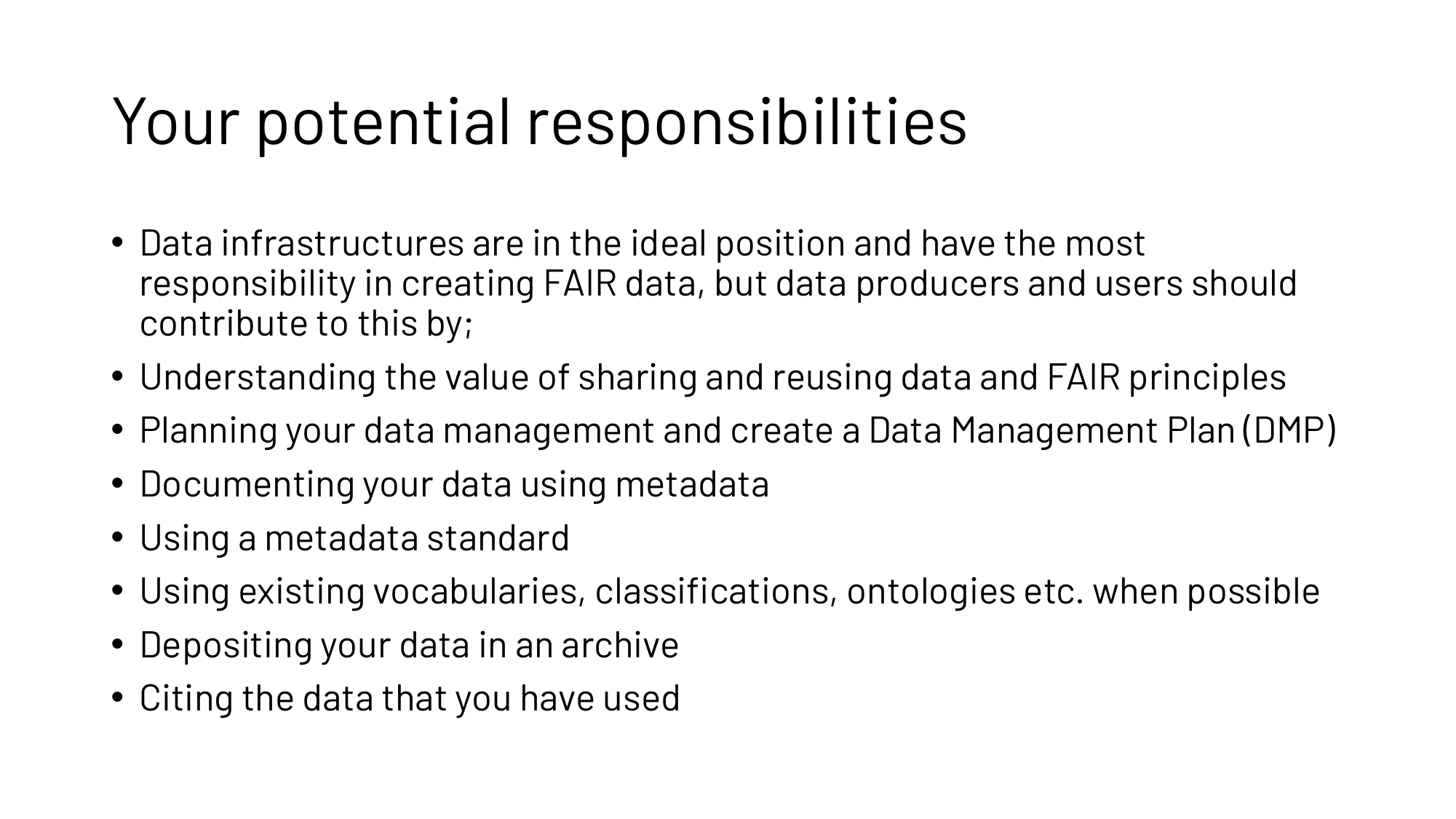

# Your potential responsibilities
Data infrastructures are in the ideal position and have the most responsibility in creating FAIR data, but data producers and users should contribute to this by;
Understanding the value of sharing and reusing data and FAIR principles
Planning your data management and create a Data Management Plan (DMP)
Documenting your data using metadata
Using a metadata standard
Using existing vocabularies, classifications, ontologies etc. when possible
Depositing your data in an archive
Citing the data that you have used